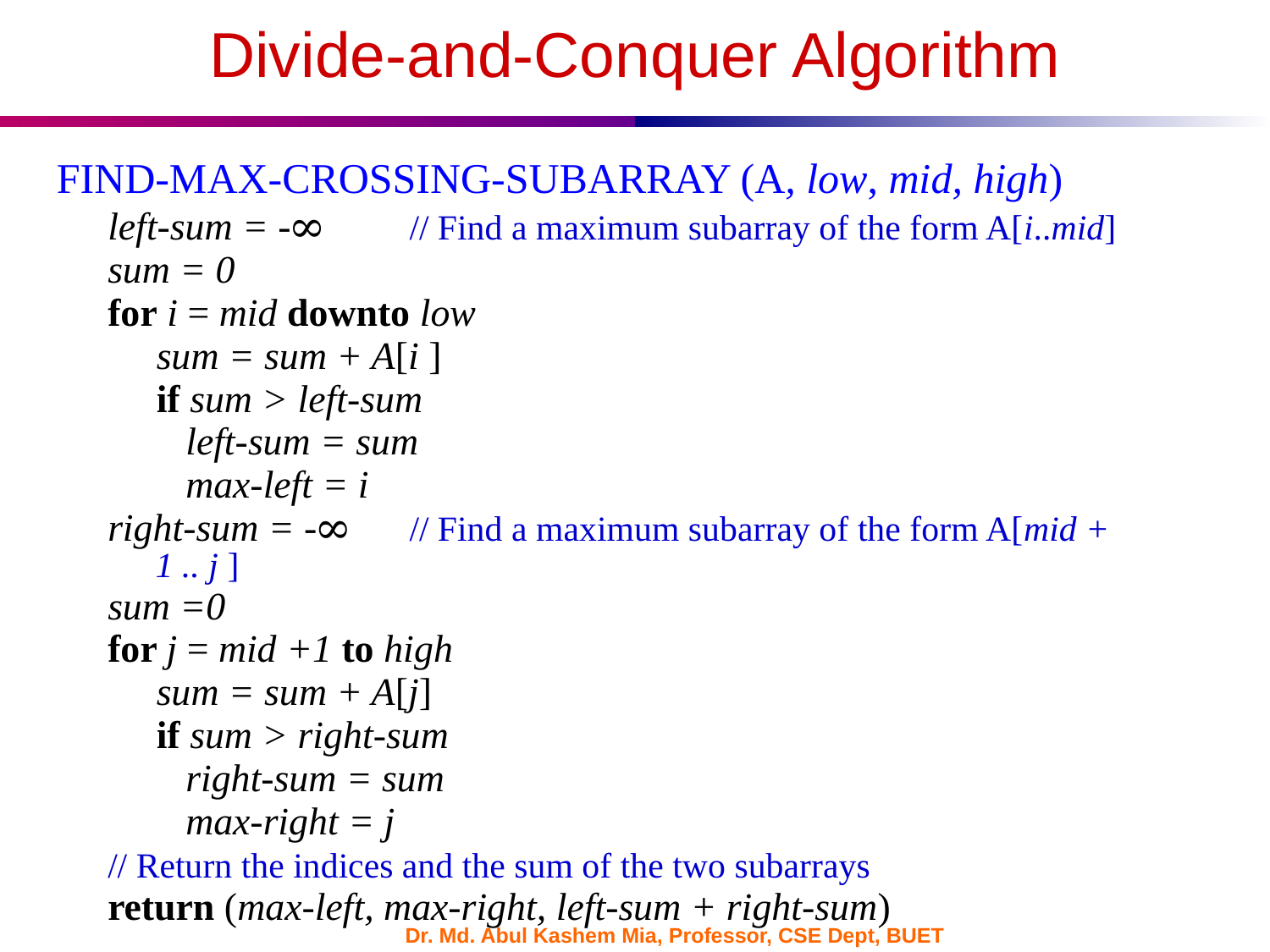

Divide-and-Conquer Algorithm
FIND-MAX-CROSSING-SUBARRAY (A, low, mid, high)
left-sum = -∞ 	// Find a maximum subarray of the form A[i..mid]
sum = 0
for i = mid downto low
     sum = sum + A[i ]
     if sum > left-sum
        left-sum = sum
        max-left = i
right-sum = -∞ 	// Find a maximum subarray of the form A[mid + 1 .. j ]
sum =0
for j = mid +1 to high
     sum = sum + A[j]
     if sum > right-sum
        right-sum = sum
        max-right = j
// Return the indices and the sum of the two subarrays
return (max-left, max-right, left-sum + right-sum)